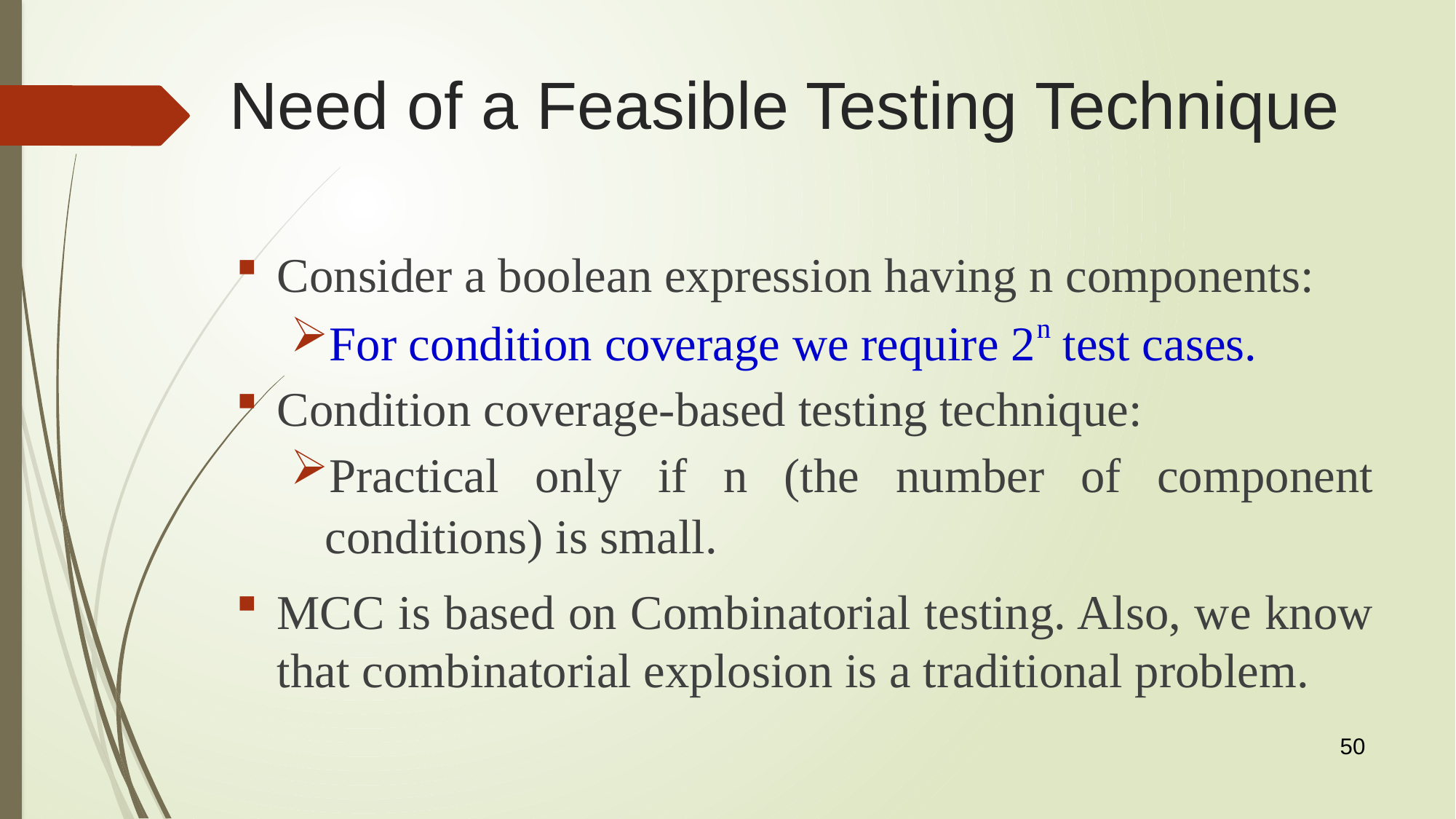

# Need of a Feasible Testing Technique
Consider a boolean expression having n components:
For condition coverage we require 2n test cases.
Condition coverage-based testing technique:
Practical only if n (the number of component conditions) is small.
MCC is based on Combinatorial testing. Also, we know that combinatorial explosion is a traditional problem.
50